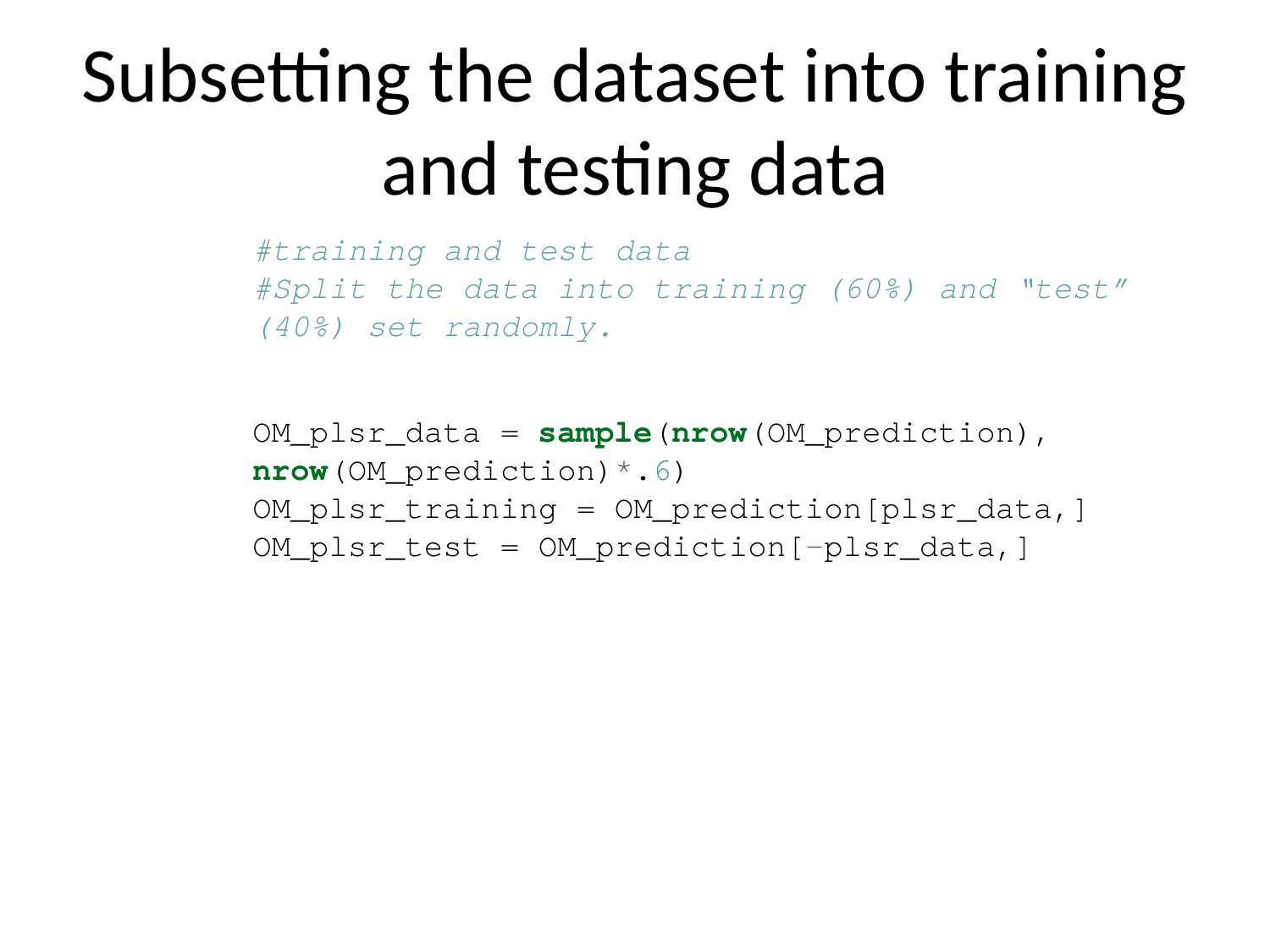

# Subsetting the dataset into training and testing data
#training and test data
#Split the data into training (60%) and “test” (40%) set randomly.
OM_plsr_data = sample(nrow(OM_prediction), nrow(OM_prediction)*.6)
OM_plsr_training = OM_prediction[plsr_data,]
OM_plsr_test = OM_prediction[-plsr_data,]